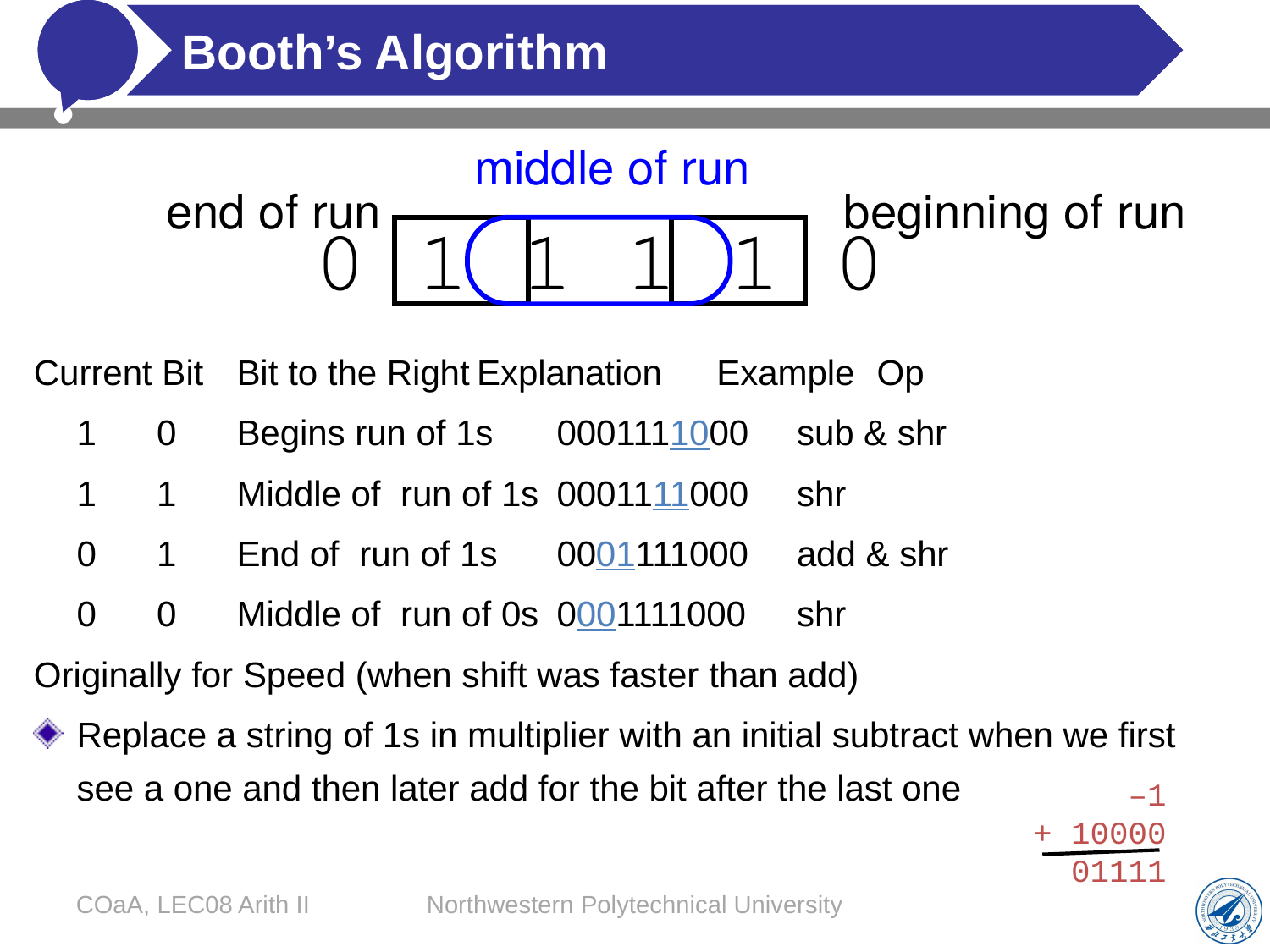

# Booth’s Algorithm

middle of run
end of run
beginning of run
0 1 1 1 1 0

Current Bit	Bit to the Right	Explanation	Example	Op
	1	0	Begins run of 1s	0001111000	sub & shr
	1	1	Middle of  run of 1s	0001111000	shr
	0	1	End of  run of 1s	0001111000	add & shr
	0	0	Middle of  run of 0s	0001111000	shr
Originally for Speed (when shift was faster than add)
Replace a string of 1s in multiplier with an initial subtract when we first see a one and then later add for the bit after the last one

–1
+ 10000
01111

COaA, LEC08 Arith II
Northwestern Polytechnical University
28